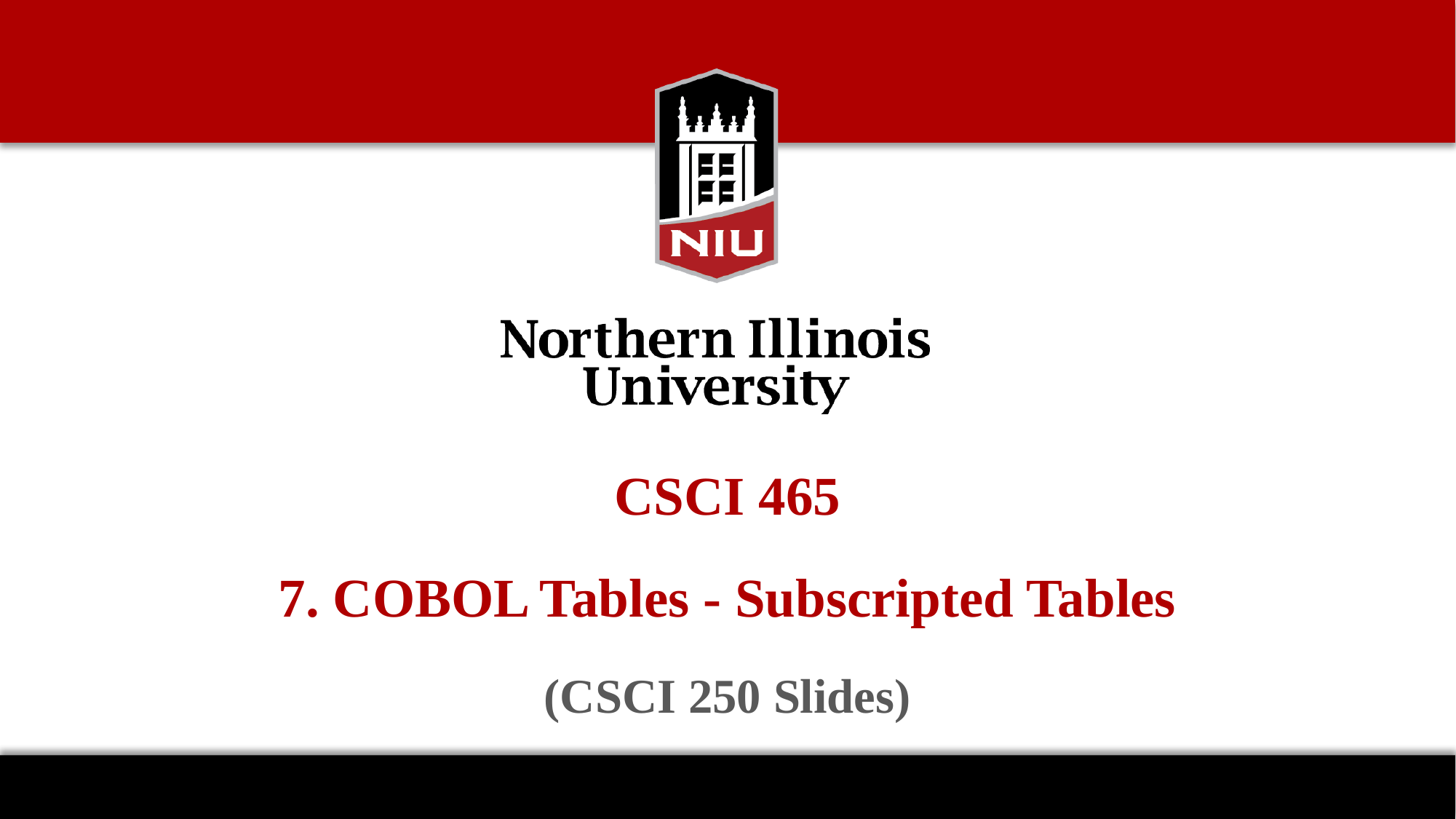

# CSCI 465 7. COBOL Tables - Subscripted Tables (CSCI 250 Slides)